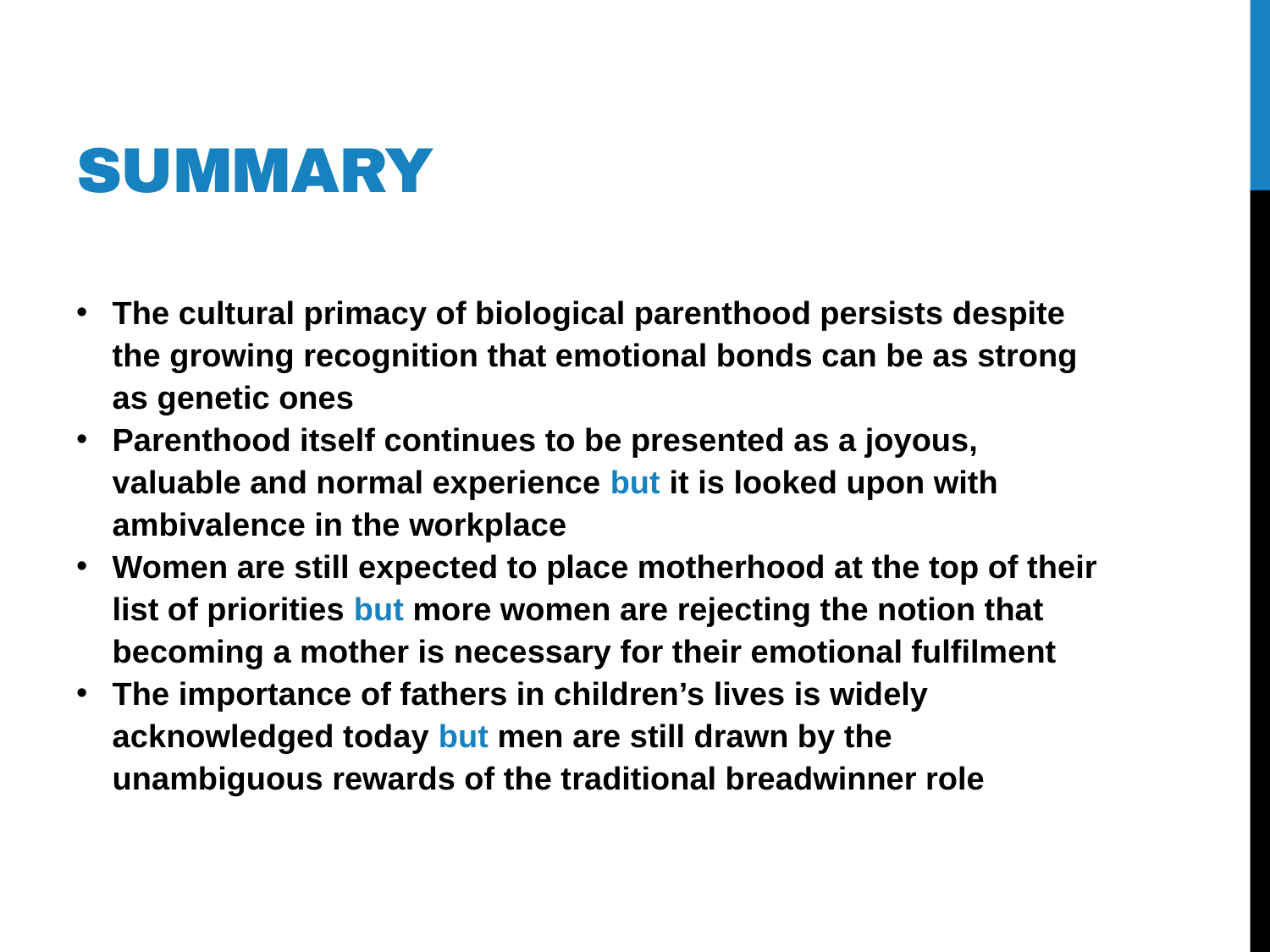

# Summary

The cultural primacy of biological parenthood persists despite the growing recognition that emotional bonds can be as strong as genetic ones
Parenthood itself continues to be presented as a joyous, valuable and normal experience but it is looked upon with ambivalence in the workplace
Women are still expected to place motherhood at the top of their list of priorities but more women are rejecting the notion that becoming a mother is necessary for their emotional fulfilment
The importance of fathers in children’s lives is widely acknowledged today but men are still drawn by the unambiguous rewards of the traditional breadwinner role